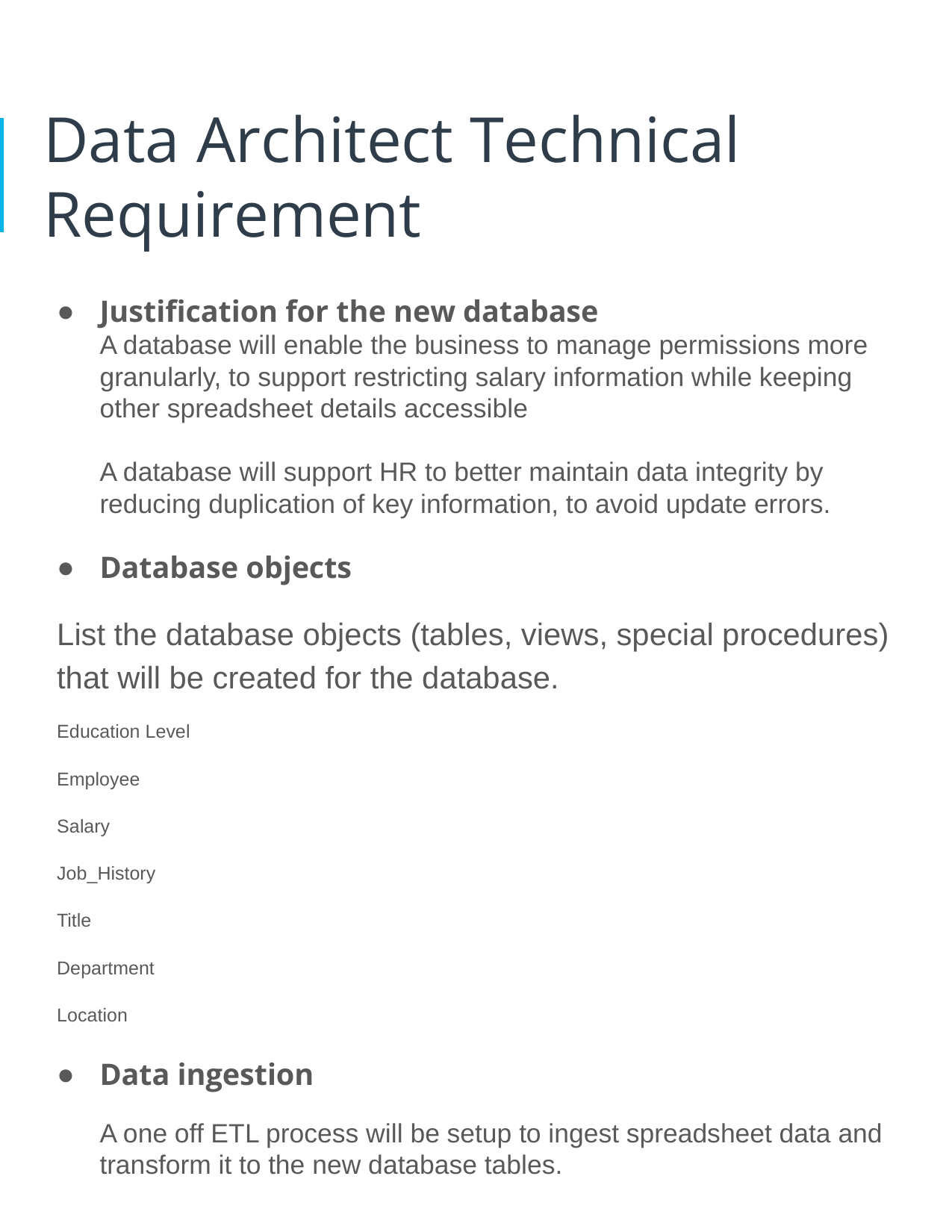

# Data Architect Technical Requirement
Justification for the new database
A database will enable the business to manage permissions more granularly, to support restricting salary information while keeping other spreadsheet details accessible

A database will support HR to better maintain data integrity by reducing duplication of key information, to avoid update errors.
Database objects
List the database objects (tables, views, special procedures)  that will be created for the database.
Education Level
Employee
Salary
Job_History
Title
Department
Location
Data ingestion
A one off ETL process will be setup to ingest spreadsheet data and transform it to the new database tables.